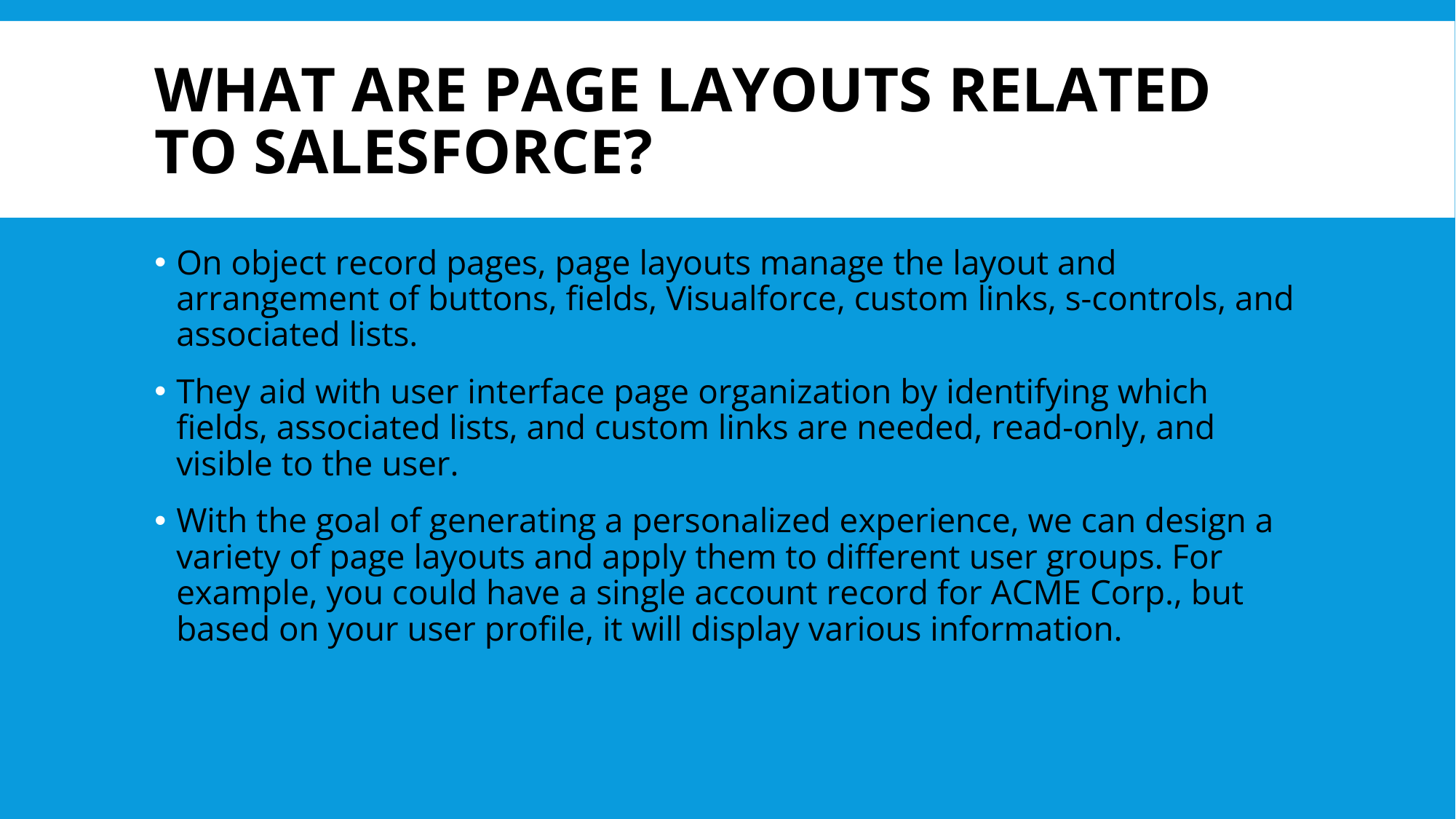

# What are page layouts related to Salesforce?
On object record pages, page layouts manage the layout and arrangement of buttons, fields, Visualforce, custom links, s-controls, and associated lists.
They aid with user interface page organization by identifying which fields, associated lists, and custom links are needed, read-only, and visible to the user.
With the goal of generating a personalized experience, we can design a variety of page layouts and apply them to different user groups. For example, you could have a single account record for ACME Corp., but based on your user profile, it will display various information.